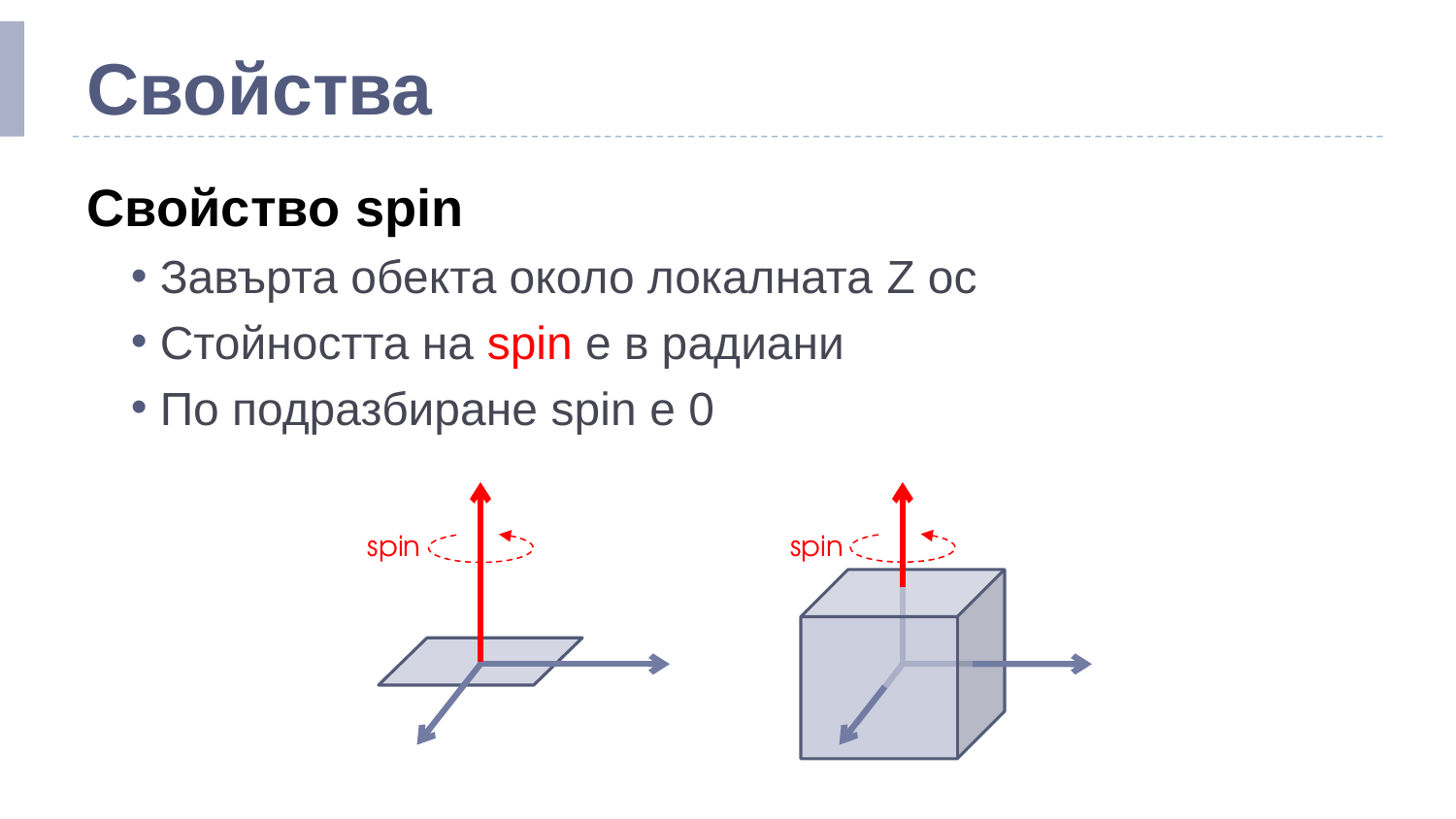

# Свойства
Свойство spin
Завърта обекта около локалната Z ос
Стойността на spin е в радиани
По подразбиране spin е 0

spin
spin